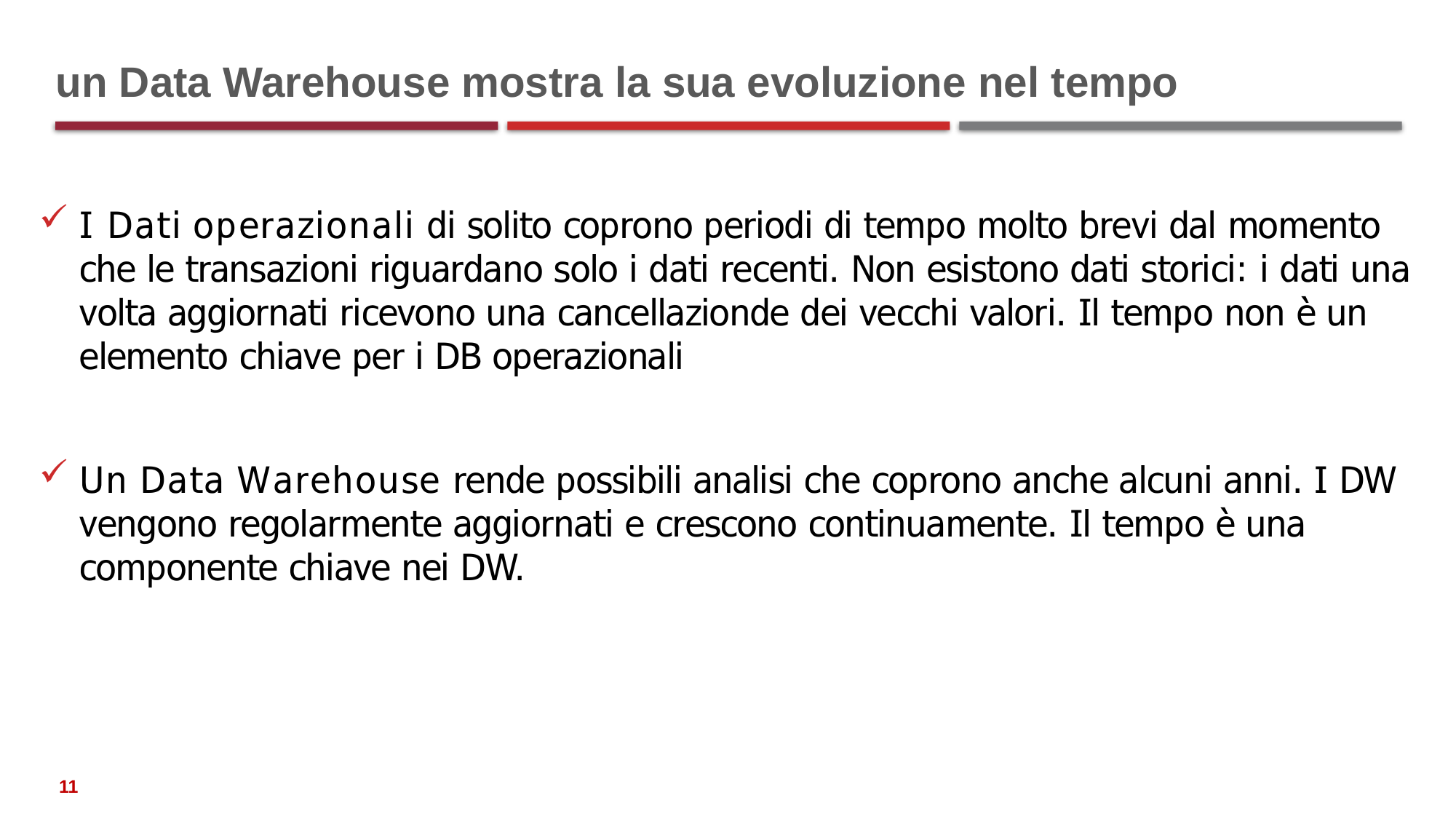

# un Data Warehouse mostra la sua evoluzione nel tempo
I Dati operazionali di solito coprono periodi di tempo molto brevi dal momento che le transazioni riguardano solo i dati recenti. Non esistono dati storici: i dati una volta aggiornati ricevono una cancellazionde dei vecchi valori. Il tempo non è un elemento chiave per i DB operazionali

Un Data Warehouse rende possibili analisi che coprono anche alcuni anni. I DW vengono regolarmente aggiornati e crescono continuamente. Il tempo è una componente chiave nei DW.
11